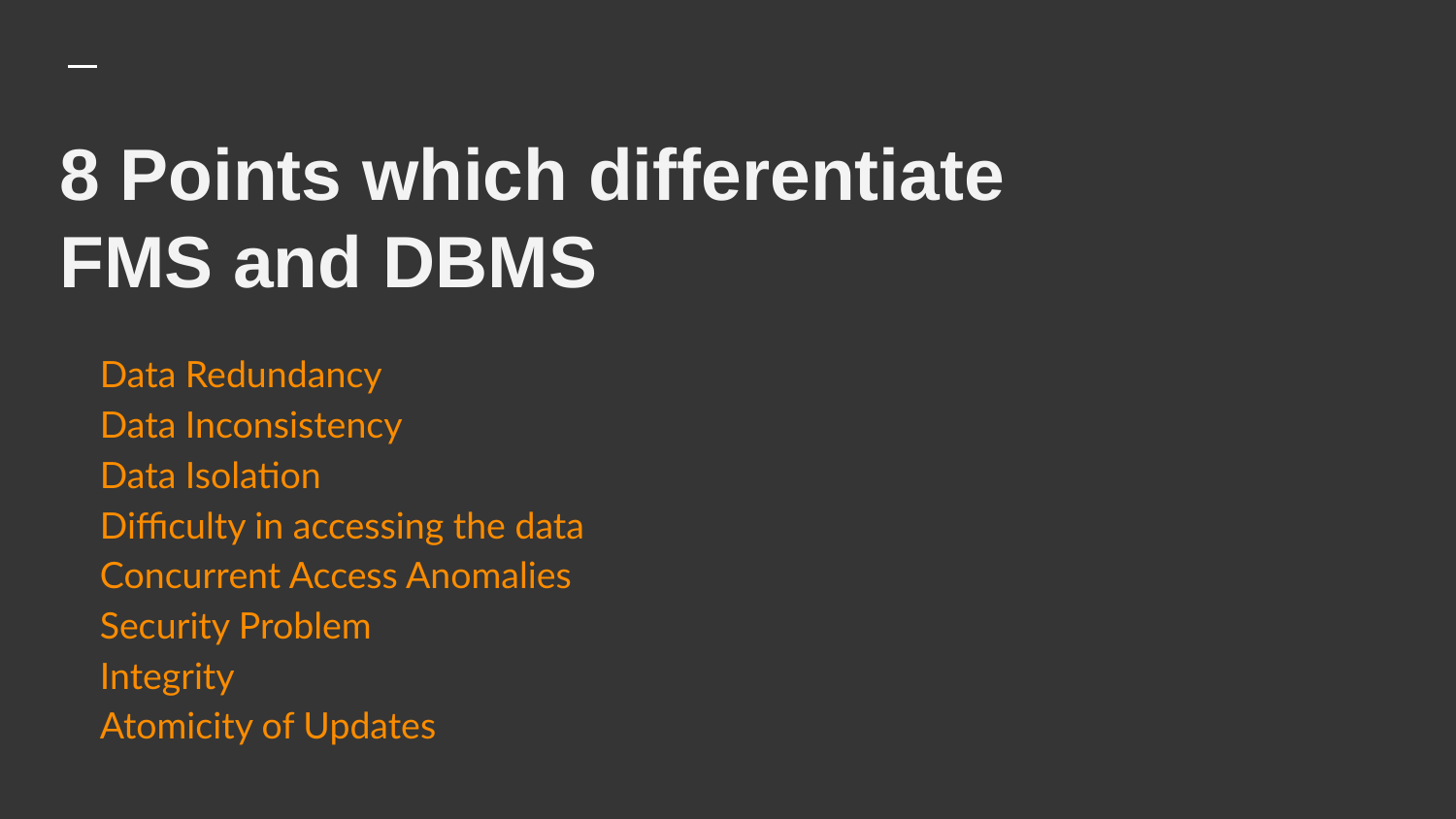

# 8 Points which differentiate FMS and DBMS
Data Redundancy
Data Inconsistency
Data Isolation
Difficulty in accessing the data
Concurrent Access Anomalies
Security Problem
Integrity
Atomicity of Updates